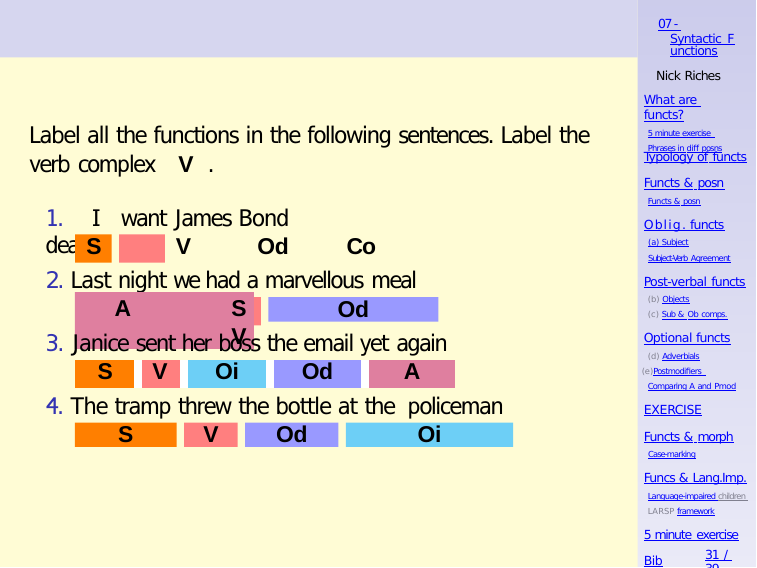

07 - Syntactic  Functions
Nick Riches
What are functs?
5 minute exercise  Phrases in diff posns
Label all the functions in the following sentences. Label the
Typology of functs
verb complex	V .
Functs & posn
Functs & posn
1.	I	want James Bond dead
Oblig. functs
(a) Subject
Subject-Verb Agreement
S	V	Od	Co
2. Last night we had a marvellous meal

Post-verbal functs
Objects
Sub & Ob comps.
A	S	V

Od
Optional functs
Adverbials
Postmodifiers  Comparing A and Pmod
3. Janice sent her boss the email yet again
| S | V | Oi | Od | A |
| --- | --- | --- | --- | --- |
4. The tramp threw the bottle at the policeman
EXERCISE
S
V
Od
Oi
Functs & morph
Case-marking
Funcs & Lang.Imp.
Language-impaired children  LARSP framework
5 minute exercise
31 / 39
Bib